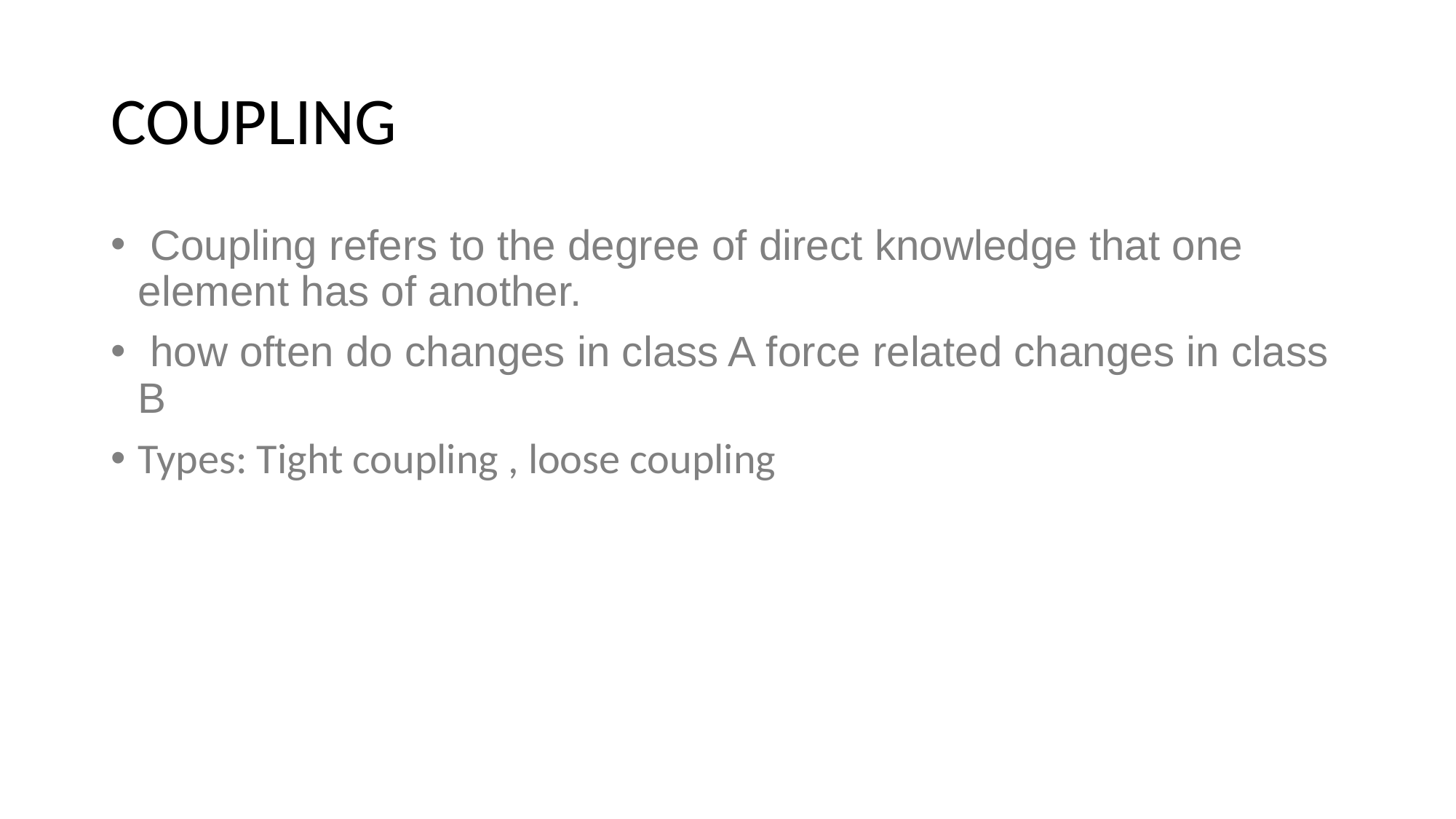

# COUPLING
 Coupling refers to the degree of direct knowledge that one element has of another.
 how often do changes in class A force related changes in class B
Types: Tight coupling , loose coupling